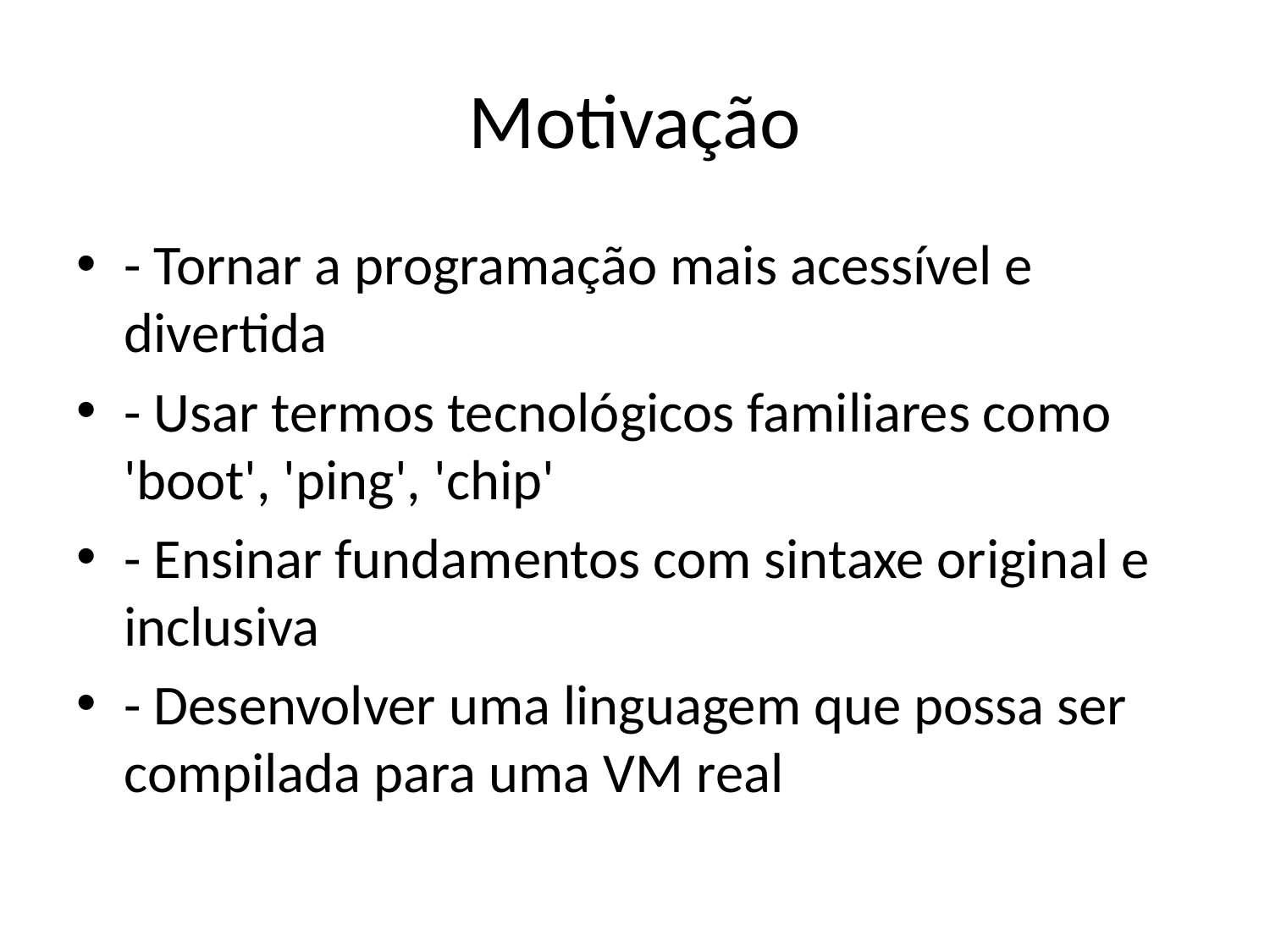

# Motivação
- Tornar a programação mais acessível e divertida
- Usar termos tecnológicos familiares como 'boot', 'ping', 'chip'
- Ensinar fundamentos com sintaxe original e inclusiva
- Desenvolver uma linguagem que possa ser compilada para uma VM real